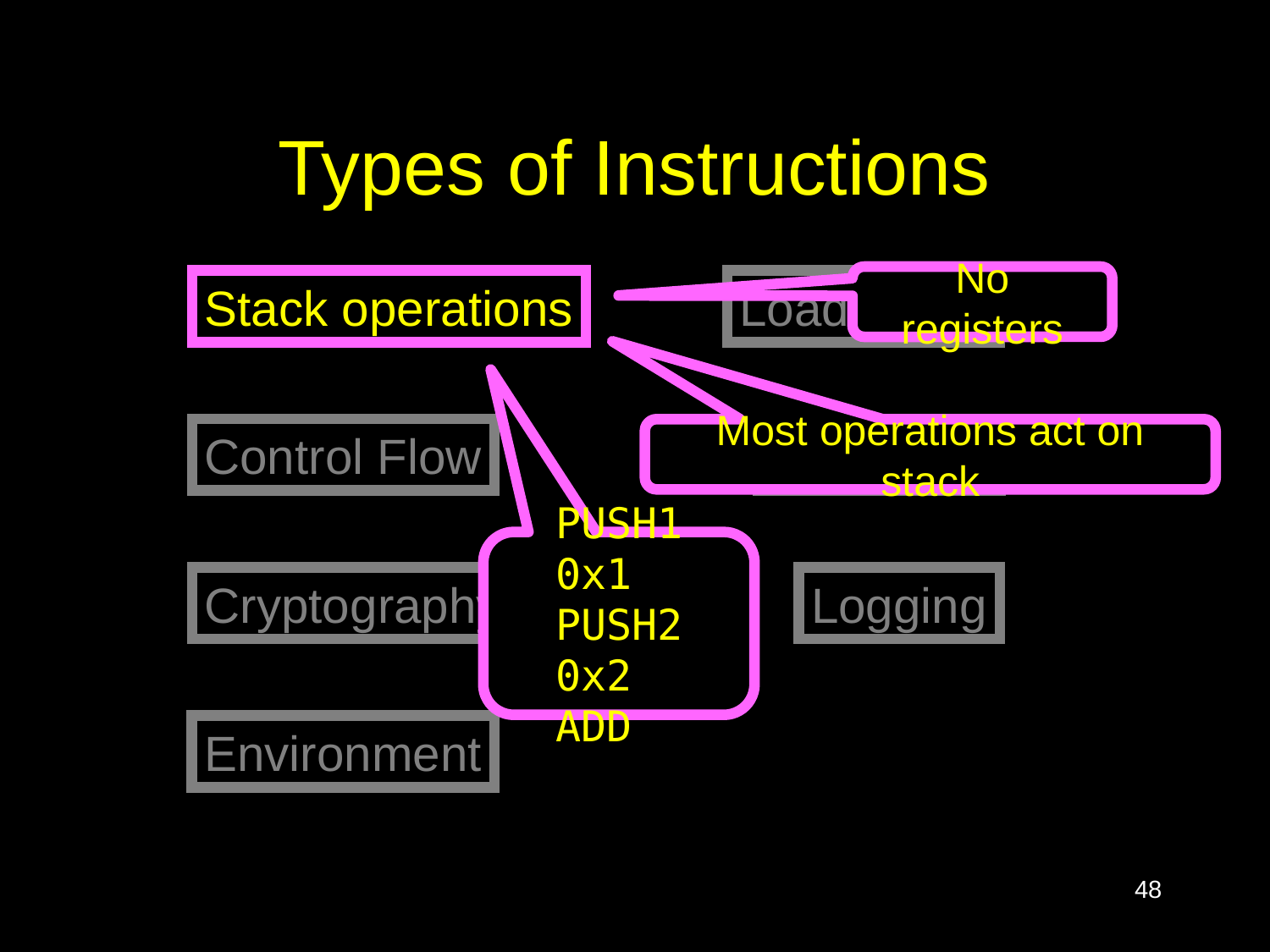

# Types of Instructions
No registers
Stack operations
Load, store
Control Flow
Most operations act on stack
Block Info
PUSH1 0x1
PUSH2 0x2
ADD
Cryptography
Logging
Environment
48